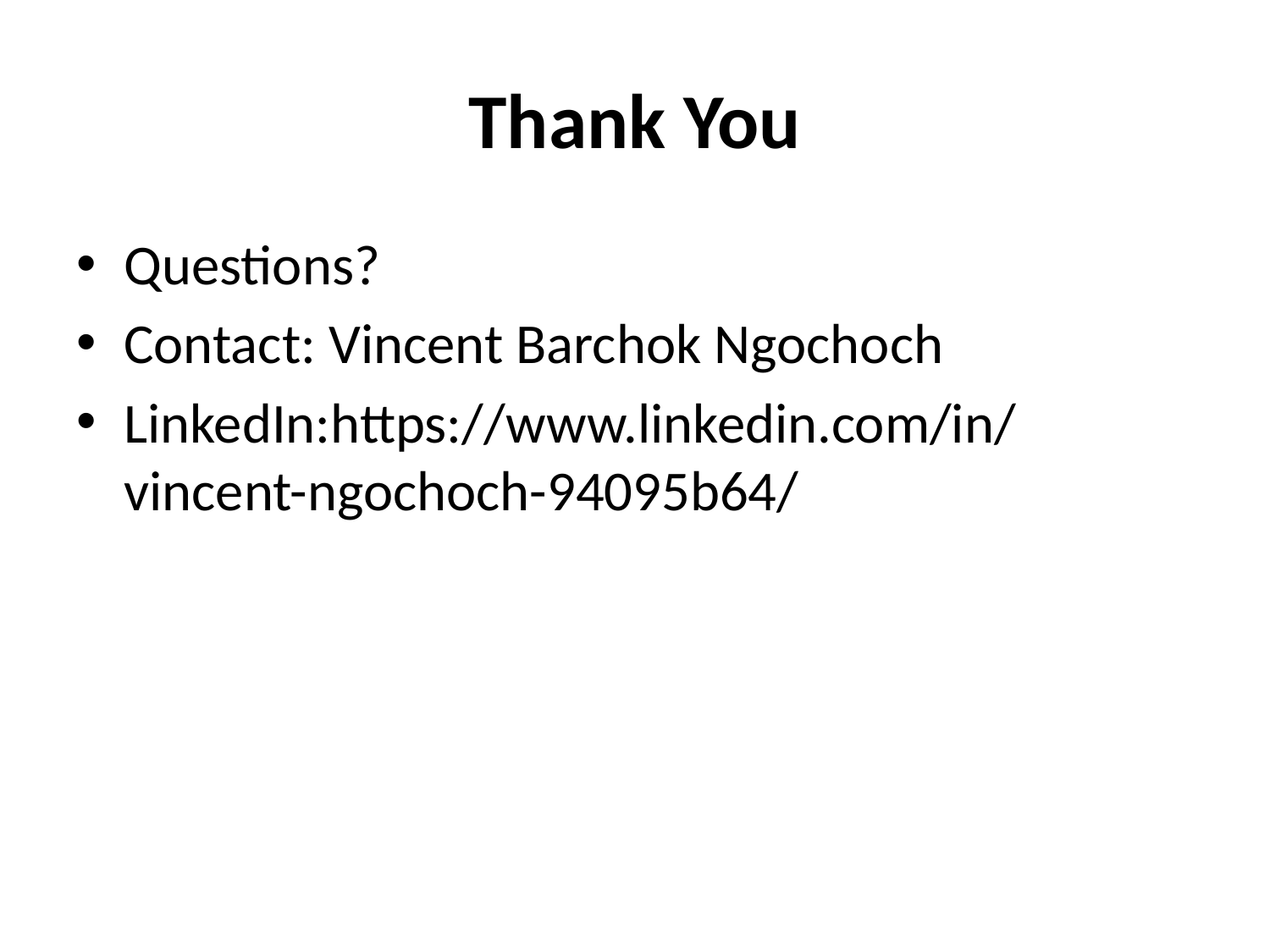

# Thank You
Questions?
Contact: Vincent Barchok Ngochoch
LinkedIn:https://www.linkedin.com/in/vincent-ngochoch-94095b64/